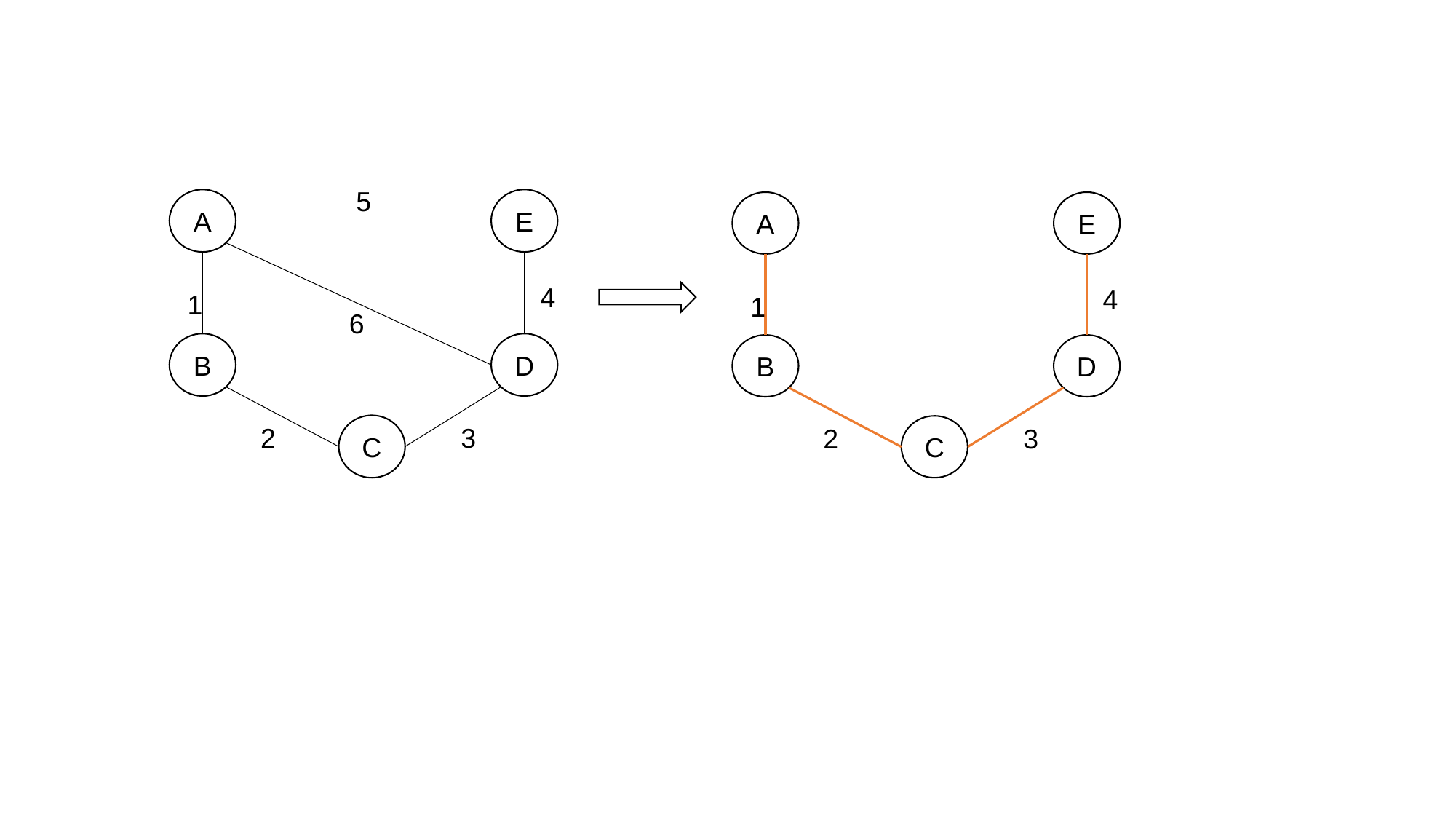

5
A
E
4
1
6
B
D
2
C
3
A
E
4
1
B
D
2
C
3